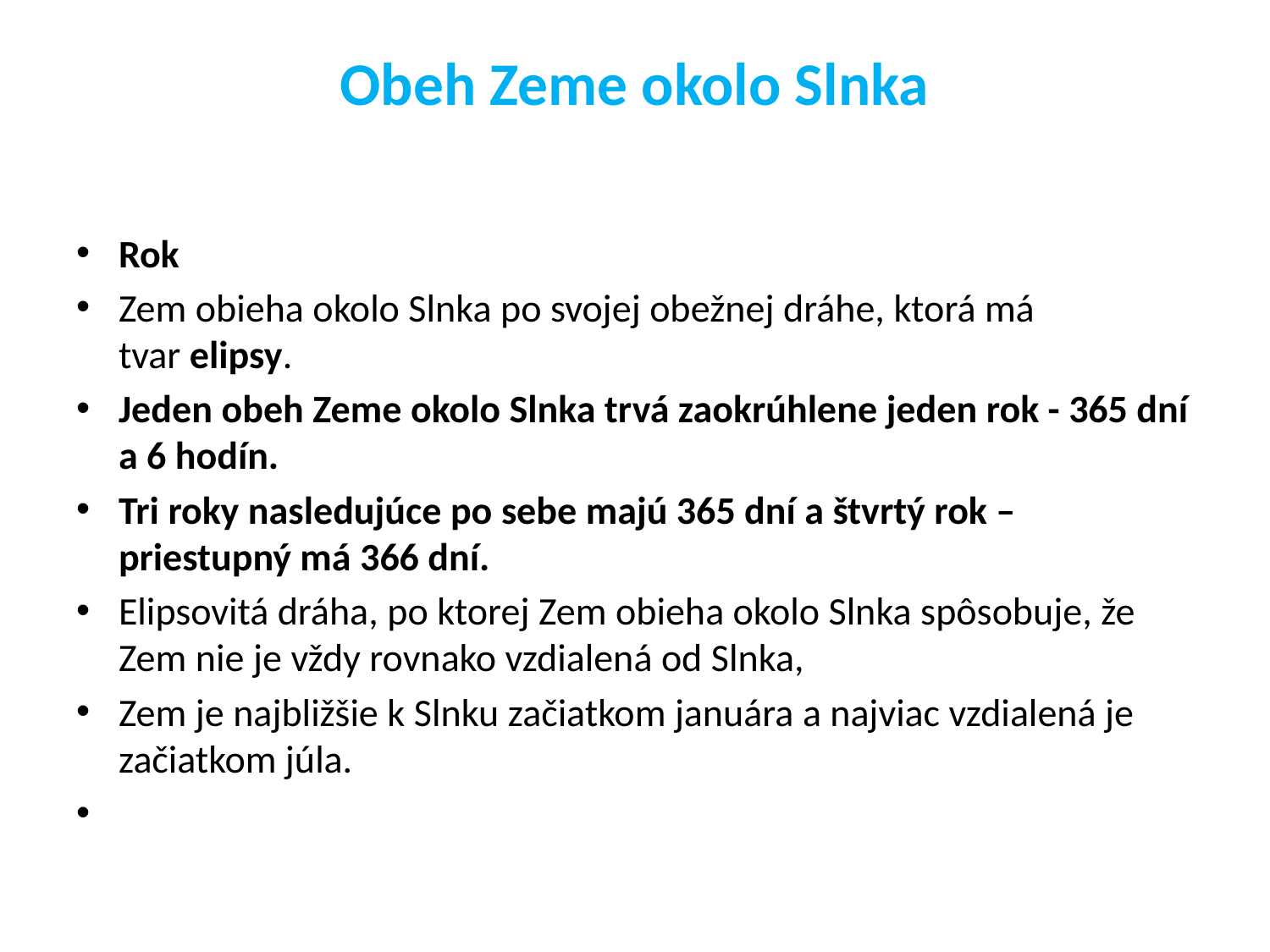

# Obeh Zeme okolo Slnka
Rok
Zem obieha okolo Slnka po svojej obežnej dráhe, ktorá má tvar elipsy.
Jeden obeh Zeme okolo Slnka trvá zaokrúhlene jeden rok - 365 dní a 6 hodín.
Tri roky nasledujúce po sebe majú 365 dní a štvrtý rok – priestupný má 366 dní.
Elipsovitá dráha, po ktorej Zem obieha okolo Slnka spôsobuje, že Zem nie je vždy rovnako vzdialená od Slnka,
Zem je najbližšie k Slnku začiatkom januára a najviac vzdialená je začiatkom júla.